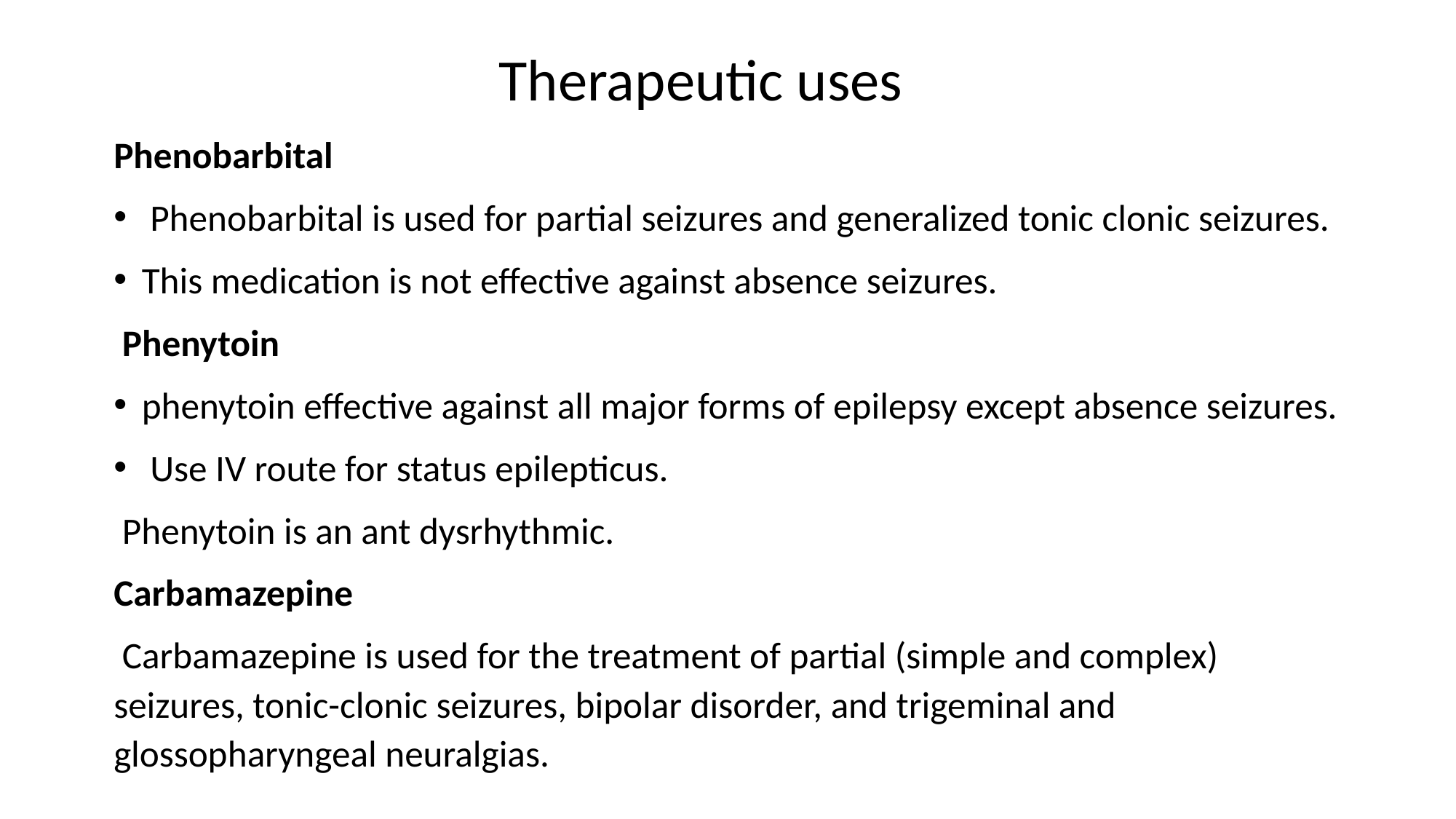

Therapeutic uses
Phenobarbital
 Phenobarbital is used for partial seizures and generalized tonic clonic seizures.
This medication is not effective against absence seizures.
 Phenytoin
phenytoin effective against all major forms of epilepsy except absence seizures.
 Use IV route for status epilepticus.
 Phenytoin is an ant dysrhythmic.
Carbamazepine
 Carbamazepine is used for the treatment of partial (simple and complex) seizures, tonic-clonic seizures, bipolar disorder, and trigeminal and glossopharyngeal neuralgias.